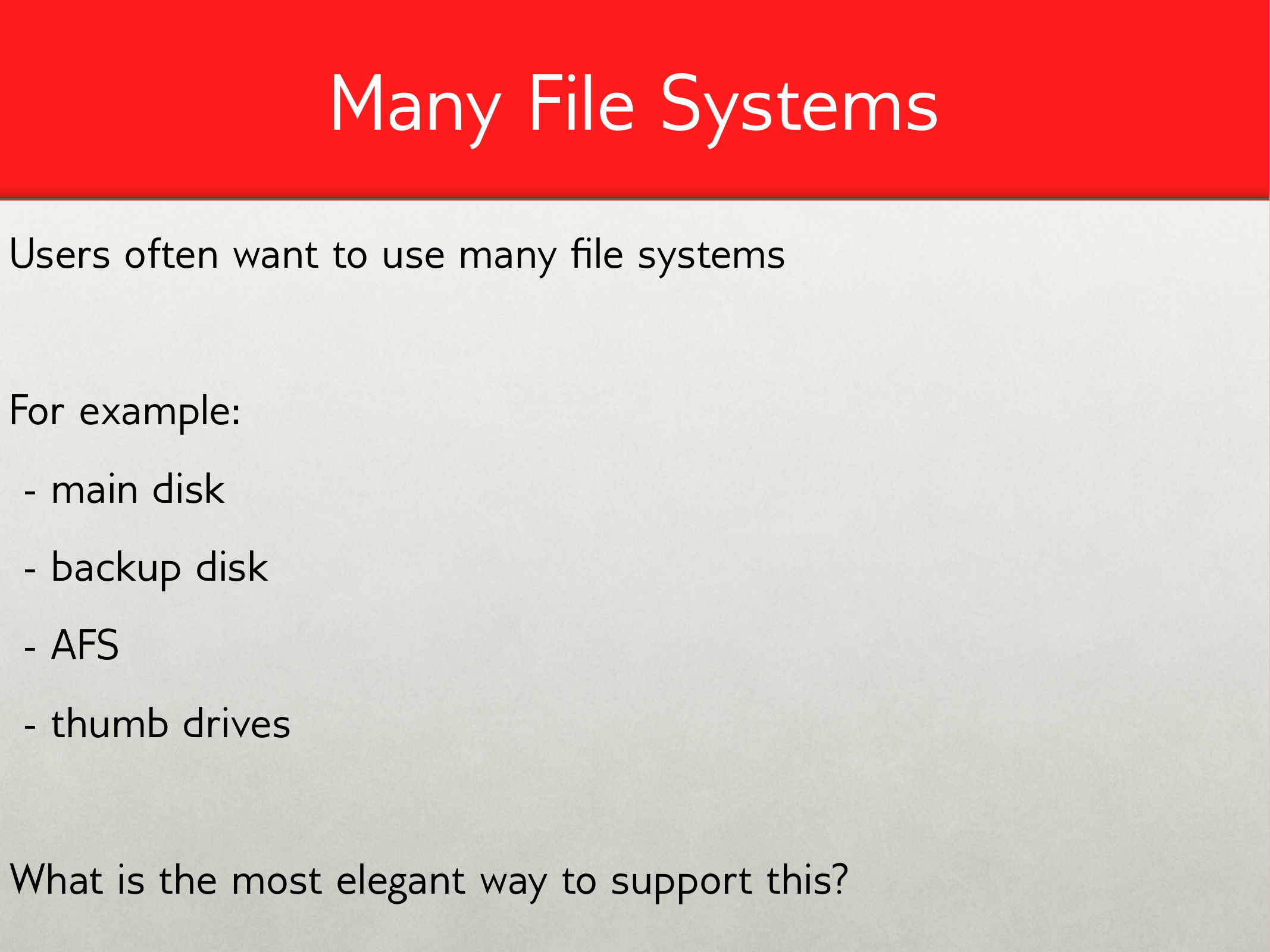

# Many File Systems
Users often want to use many file systems

For example:
 - main disk
 - backup disk
 - AFS
 - thumb drives

What is the most elegant way to support this?